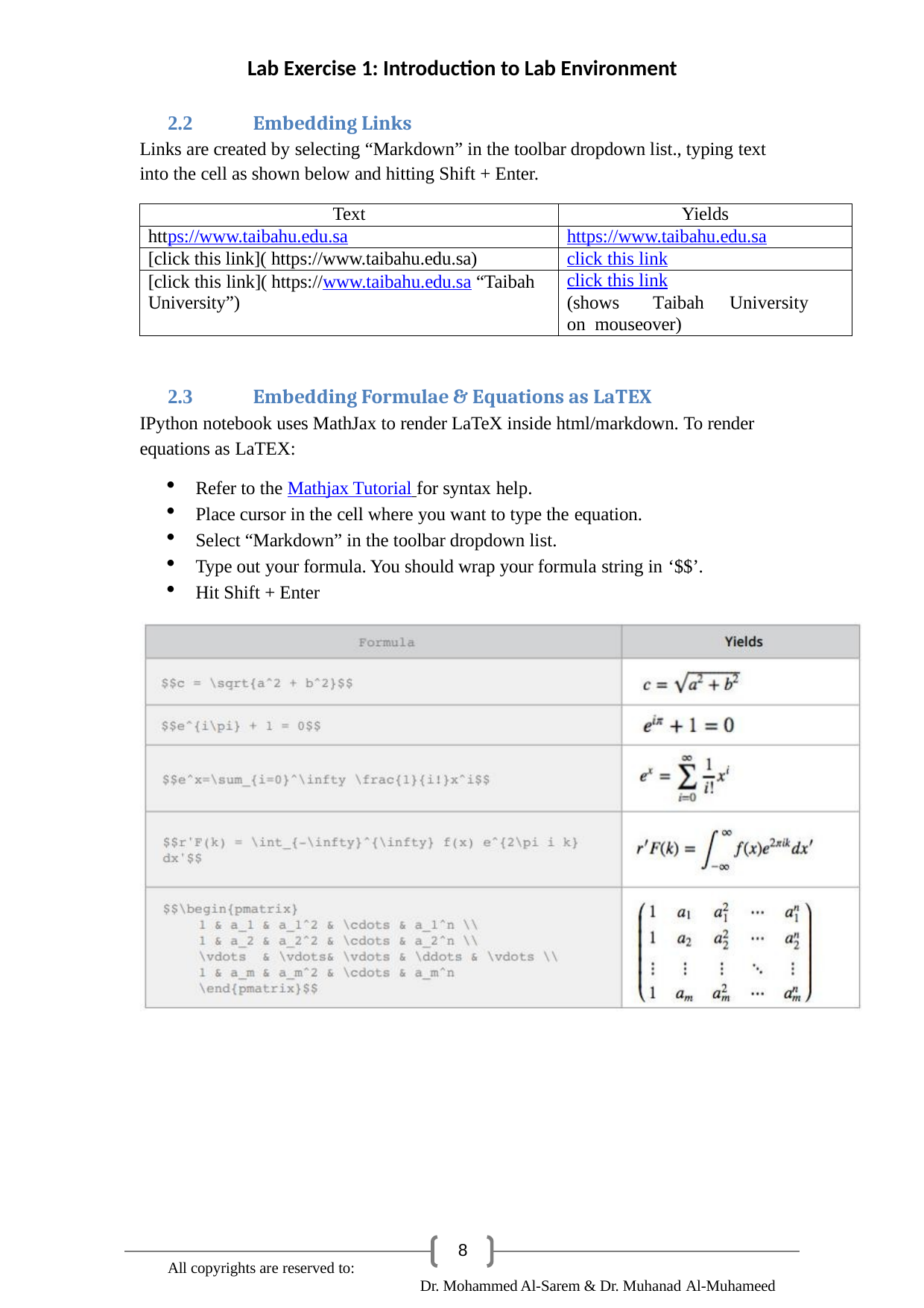

Lab Exercise 1: Introduction to Lab Environment

2.2	Embedding Links
Links are created by selecting “Markdown” in the toolbar dropdown list., typing text  into the cell as shown below and hitting Shift + Enter.
| Text | Yields |
| --- | --- |
| https://www.taibahu.edu.sa | https://www.taibahu.edu.sa |
| [click this link]( https://www.taibahu.edu.sa) | click this link |
| [click this link]( https://www.taibahu.edu.sa “Taibah University”) | click this link (shows Taibah University on mouseover) |
2.3	Embedding Formulae & Equations as LaTEX
IPython notebook uses MathJax to render LaTeX inside html/markdown. To render  equations as LaTEX:
Refer to the Mathjax Tutorial for syntax help.
Place cursor in the cell where you want to type the equation.
Select “Markdown” in the toolbar dropdown list.
Type out your formula. You should wrap your formula string in ‘$$’.
Hit Shift + Enter

8
All copyrights are reserved to:
Dr. Mohammed Al-Sarem & Dr. Muhanad Al-Muhameed